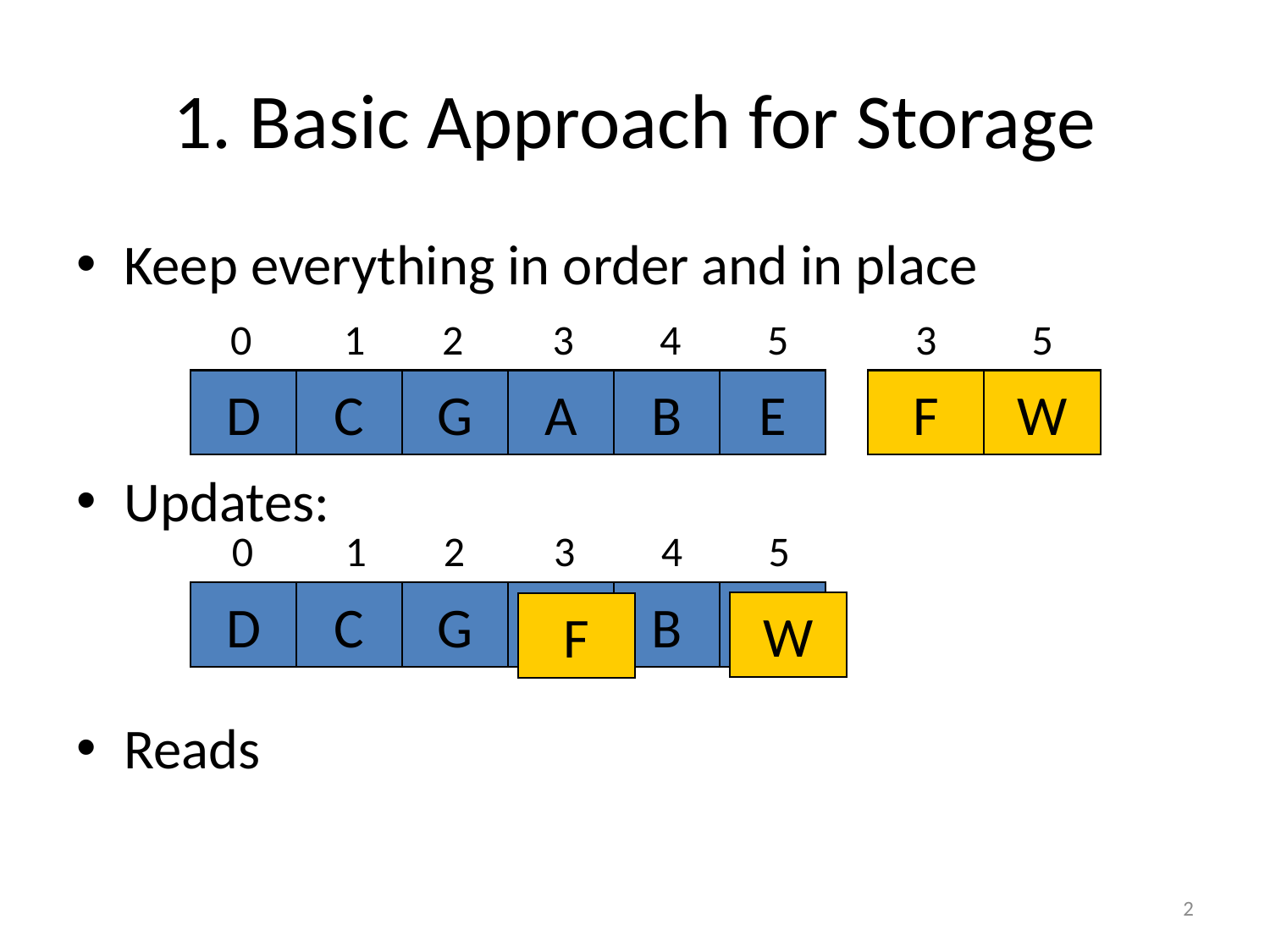

# 1. Basic Approach for Storage
Keep everything in order and in place

Updates:

Reads
0
1
2
3
4
5
3
5
D
C
G
A
B
E
F
W
0
1
2
3
4
5
D
C
G
A
B
E
W
F
2